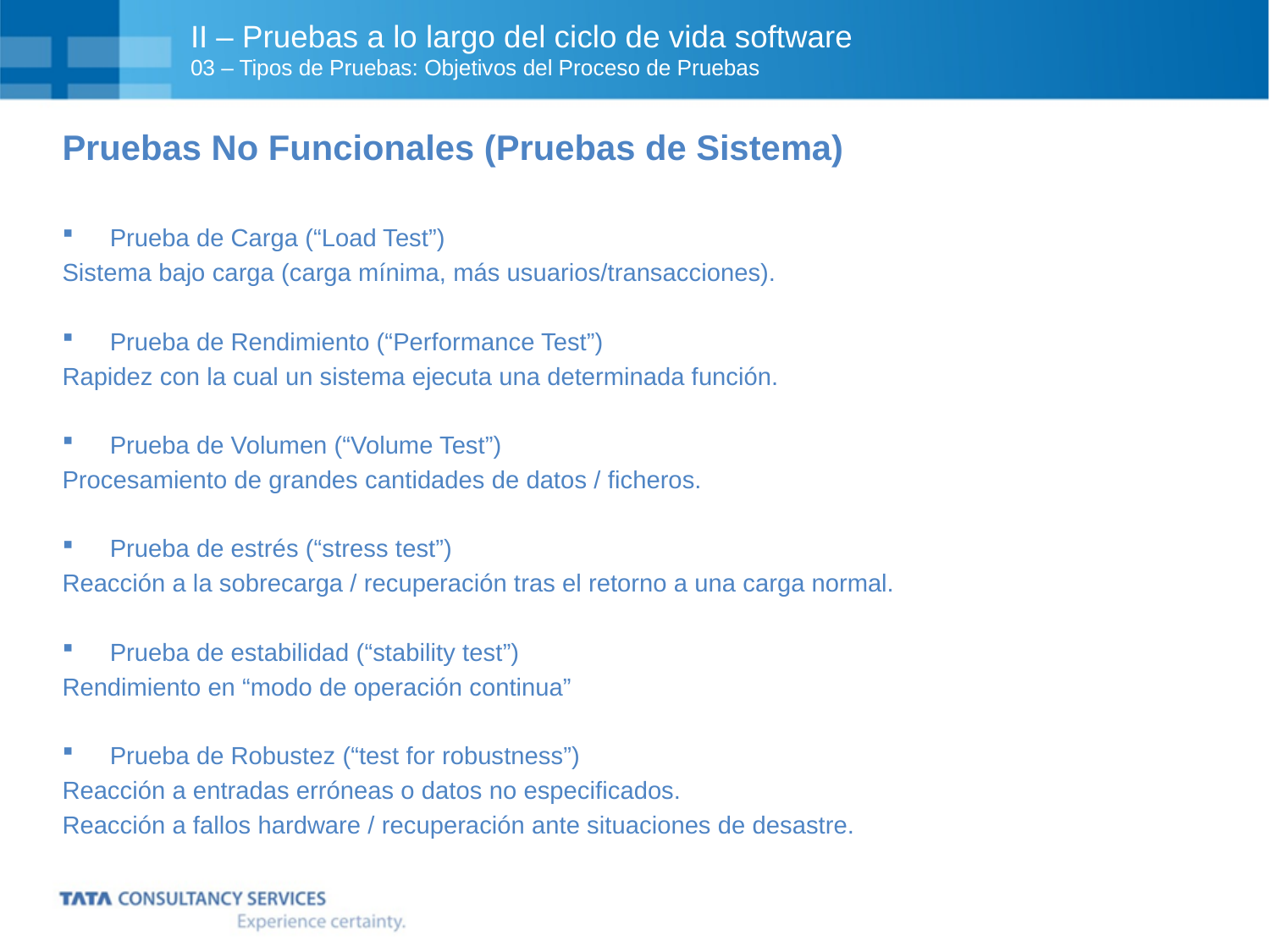

# II – Pruebas a lo largo del ciclo de vida software 03 – Tipos de Pruebas: Objetivos del Proceso de Pruebas
Pruebas No Funcionales (Pruebas de Sistema)

Prueba de Carga (“Load Test”)
Sistema bajo carga (carga mínima, más usuarios/transacciones).

Prueba de Rendimiento (“Performance Test”)
Rapidez con la cual un sistema ejecuta una determinada función.

Prueba de Volumen (“Volume Test”)
Procesamiento de grandes cantidades de datos / ficheros.

Prueba de estrés (“stress test”)
Reacción a la sobrecarga / recuperación tras el retorno a una carga normal.

Prueba de estabilidad (“stability test”)
Rendimiento en “modo de operación continua”

Prueba de Robustez (“test for robustness”)
Reacción a entradas erróneas o datos no especificados.
Reacción a fallos hardware / recuperación ante situaciones de desastre.